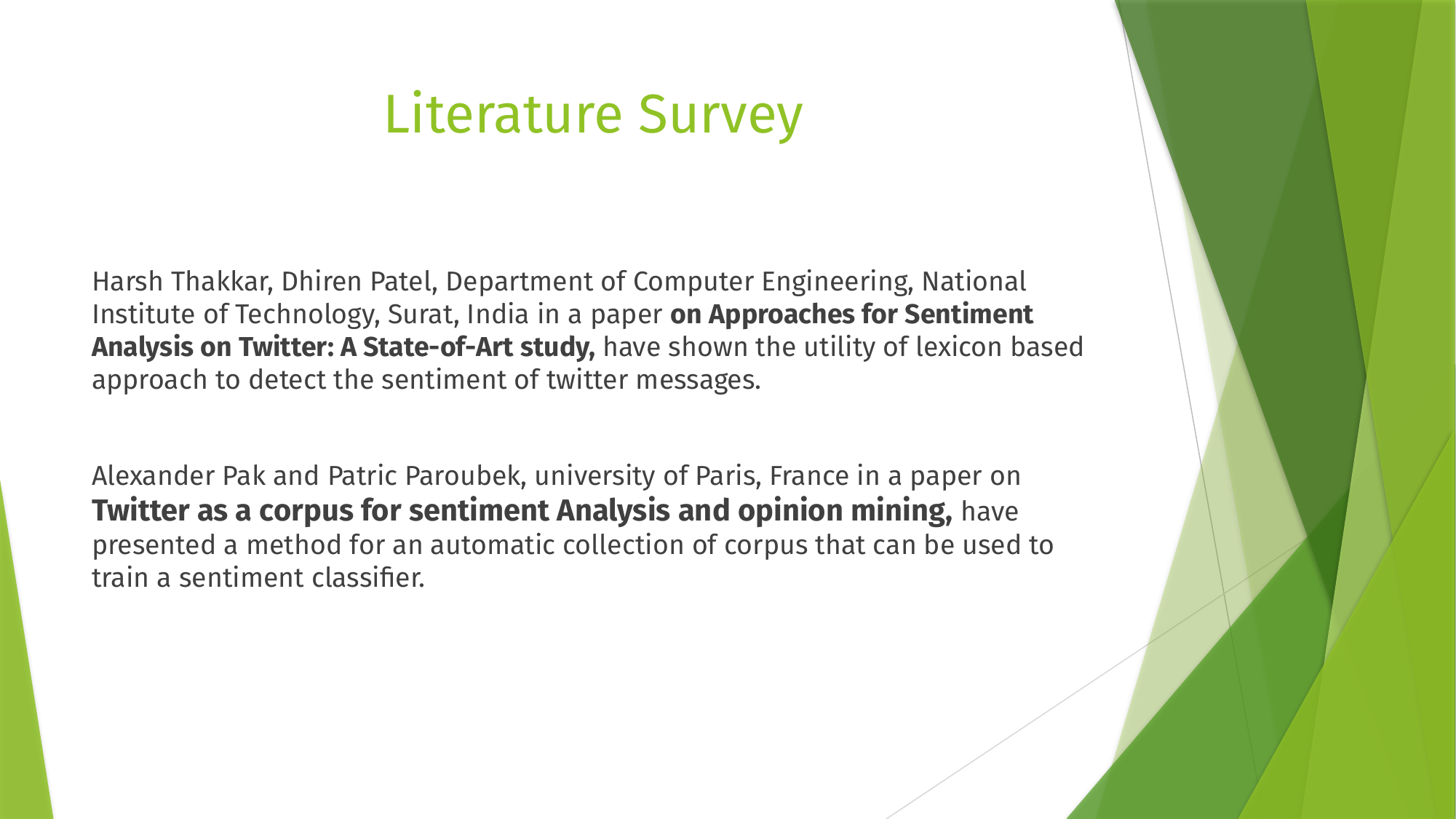

# Literature Survey
Harsh Thakkar, Dhiren Patel, Department of Computer Engineering, National Institute of Technology, Surat, India in a paper on Approaches for Sentiment Analysis on Twitter: A State-of-Art study, have shown the utility of lexicon based approach to detect the sentiment of twitter messages.

Alexander Pak and Patric Paroubek, university of Paris, France in a paper on Twitter as a corpus for sentiment Analysis and opinion mining, have presented a method for an automatic collection of corpus that can be used to train a sentiment classifier.